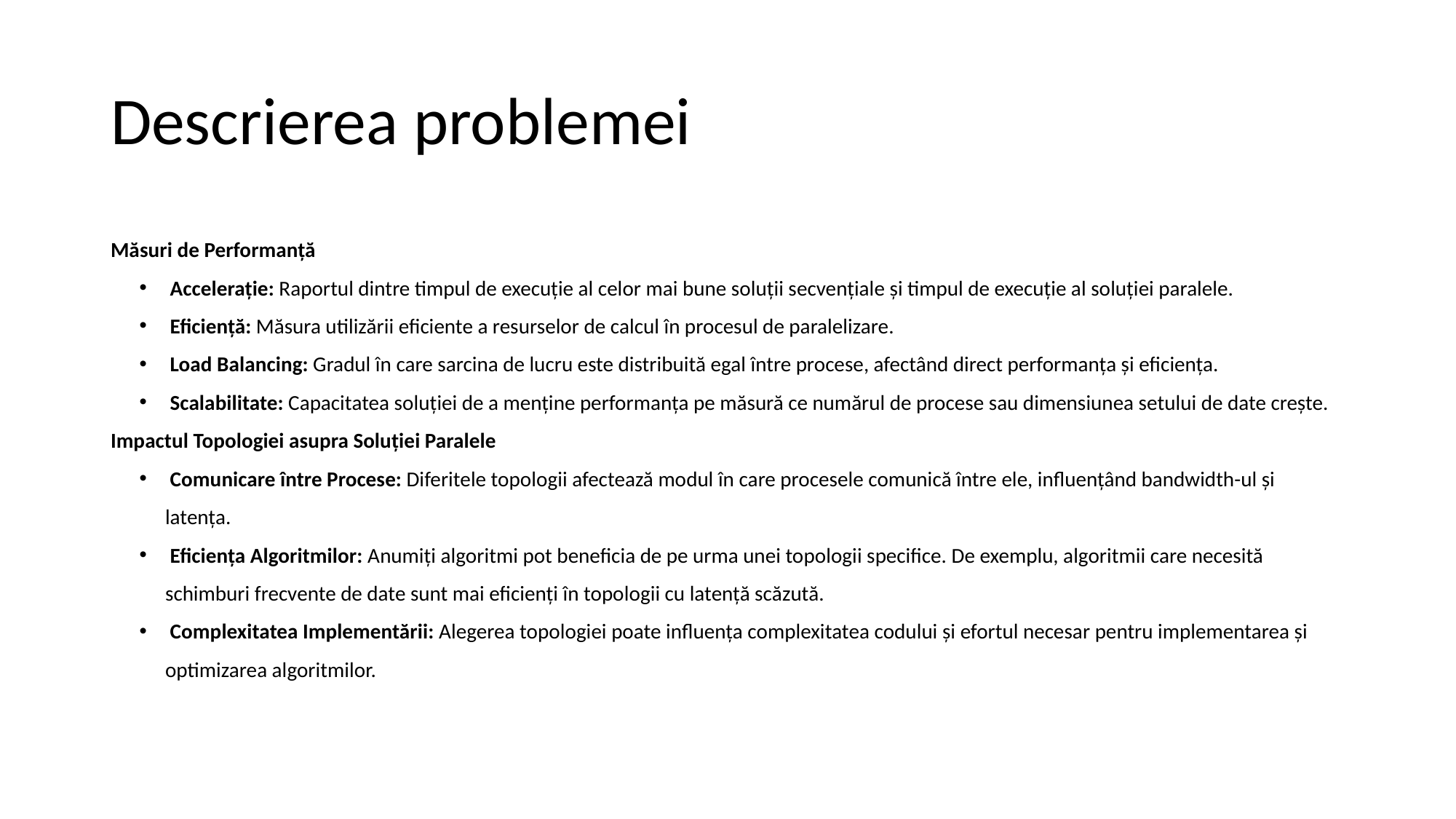

Descrierea problemei
Măsuri de Performanță
 Accelerație: Raportul dintre timpul de execuție al celor mai bune soluții secvențiale și timpul de execuție al soluției paralele.
 Eficiență: Măsura utilizării eficiente a resurselor de calcul în procesul de paralelizare.
 Load Balancing: Gradul în care sarcina de lucru este distribuită egal între procese, afectând direct performanța și eficiența.
 Scalabilitate: Capacitatea soluției de a menține performanța pe măsură ce numărul de procese sau dimensiunea setului de date crește.
Impactul Topologiei asupra Soluției Paralele
 Comunicare între Procese: Diferitele topologii afectează modul în care procesele comunică între ele, influențând bandwidth-ul și latența.
 Eficiența Algoritmilor: Anumiți algoritmi pot beneficia de pe urma unei topologii specifice. De exemplu, algoritmii care necesită schimburi frecvente de date sunt mai eficienți în topologii cu latență scăzută.
 Complexitatea Implementării: Alegerea topologiei poate influența complexitatea codului și efortul necesar pentru implementarea și optimizarea algoritmilor.